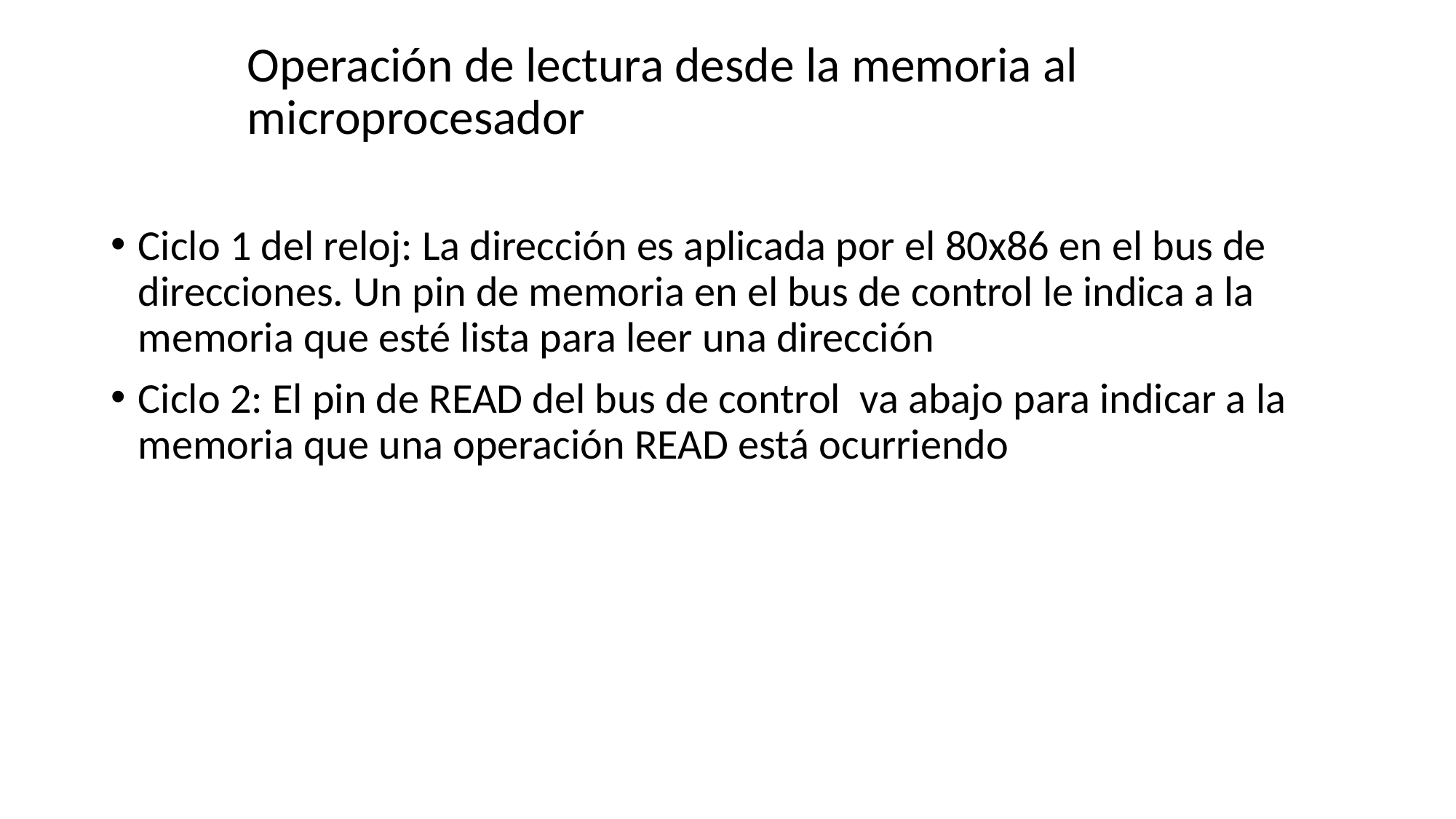

# Operación de lectura desde la memoria al microprocesador
Ciclo 1 del reloj: La dirección es aplicada por el 80x86 en el bus de direcciones. Un pin de memoria en el bus de control le indica a la memoria que esté lista para leer una dirección
Ciclo 2: El pin de READ del bus de control  va abajo para indicar a la memoria que una operación READ está ocurriendo